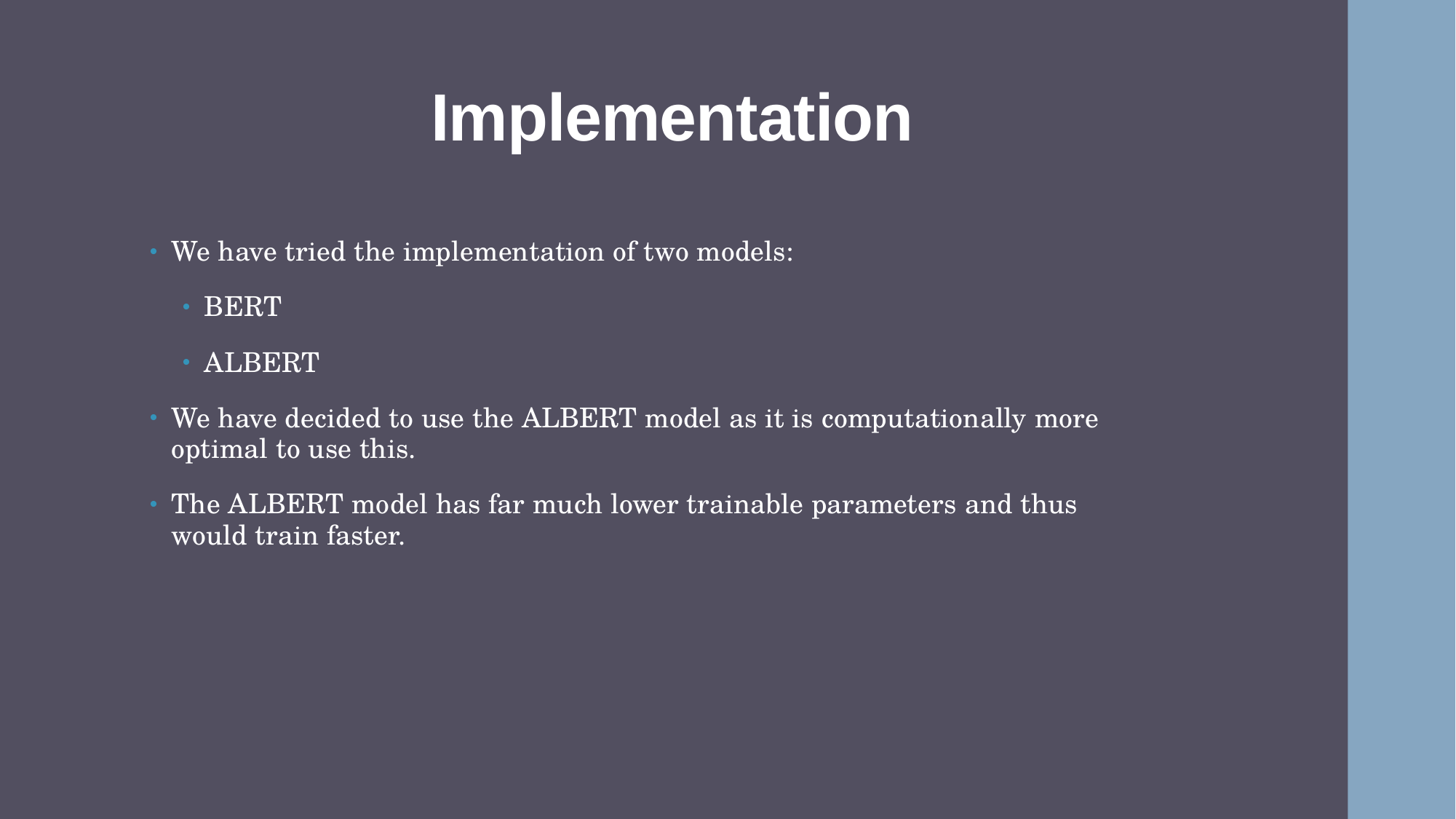

# Implementation
We have tried the implementation of two models:
BERT
ALBERT
We have decided to use the ALBERT model as it is computationally more optimal to use this.
The ALBERT model has far much lower trainable parameters and thus would train faster.